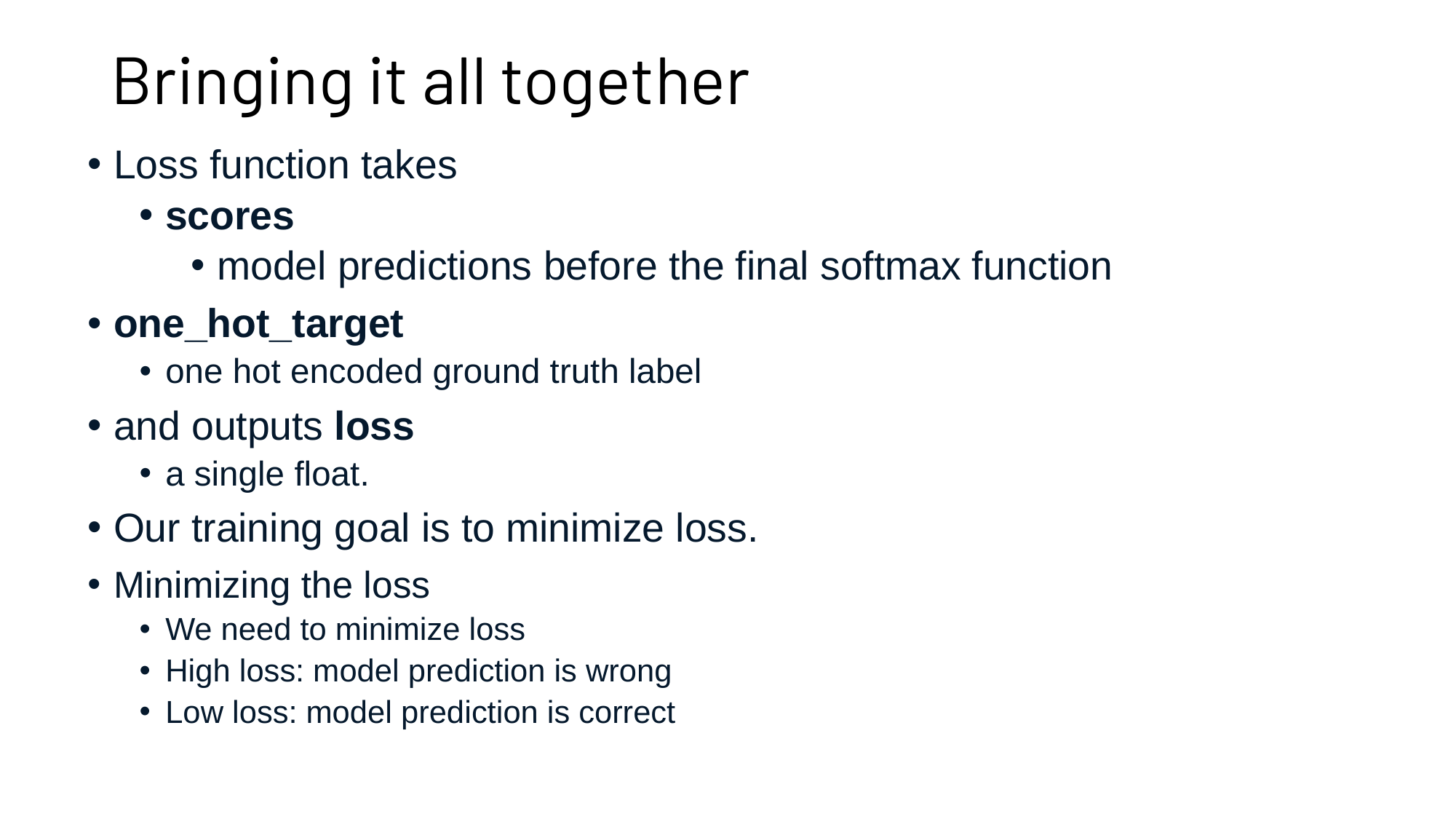

# Bringing it all together
Loss function takes
scores
model predictions before the final softmax function
one_hot_target
one hot encoded ground truth label
and outputs loss
a single float.
Our training goal is to minimize loss.
Minimizing the loss
We need to minimize loss
High loss: model prediction is wrong
Low loss: model prediction is correct